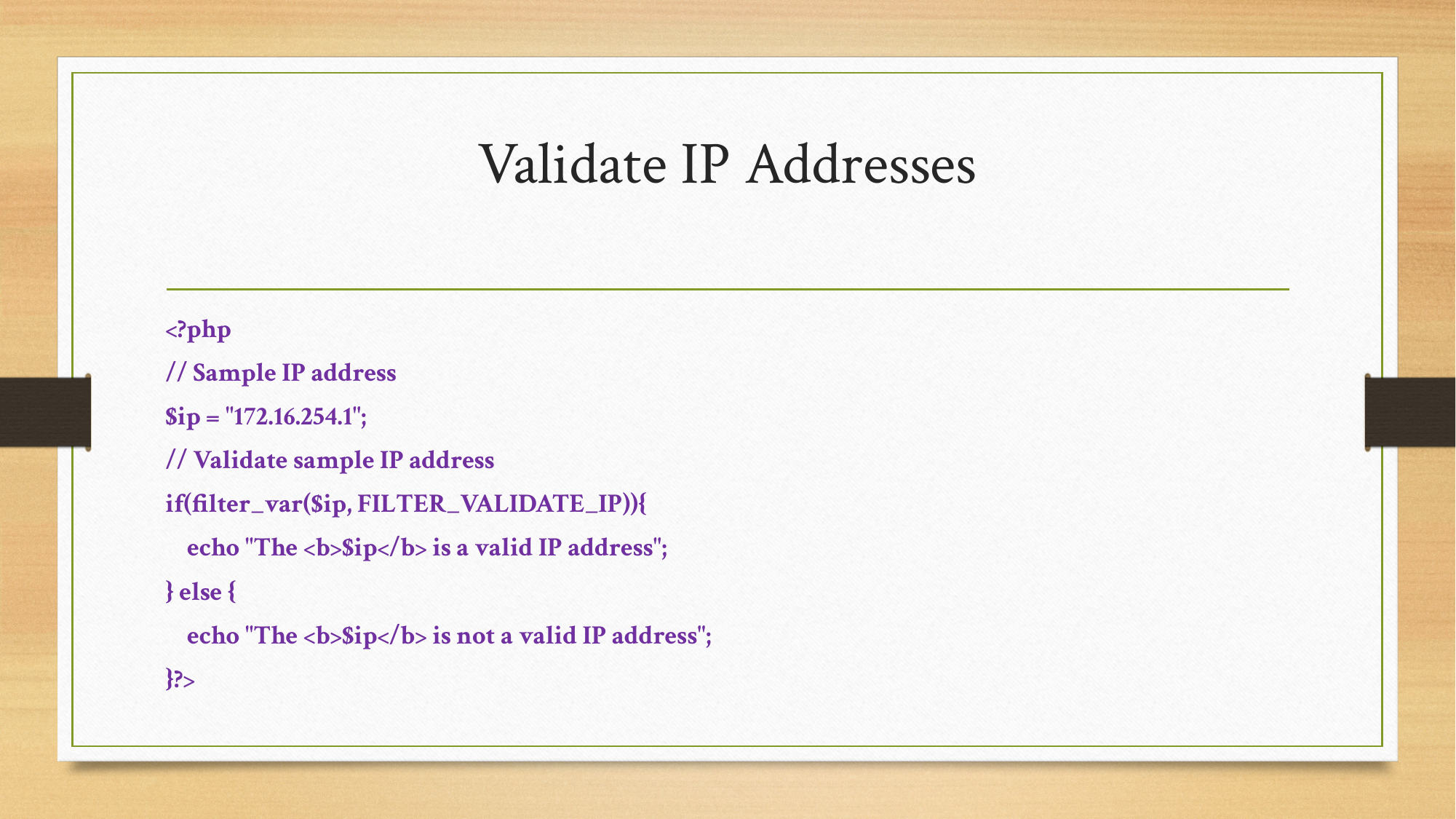

# Validate IP Addresses
<?php
// Sample IP address
$ip = "172.16.254.1";
// Validate sample IP address
if(filter_var($ip, FILTER_VALIDATE_IP)){
    echo "The <b>$ip</b> is a valid IP address";
} else {
    echo "The <b>$ip</b> is not a valid IP address";
}?>